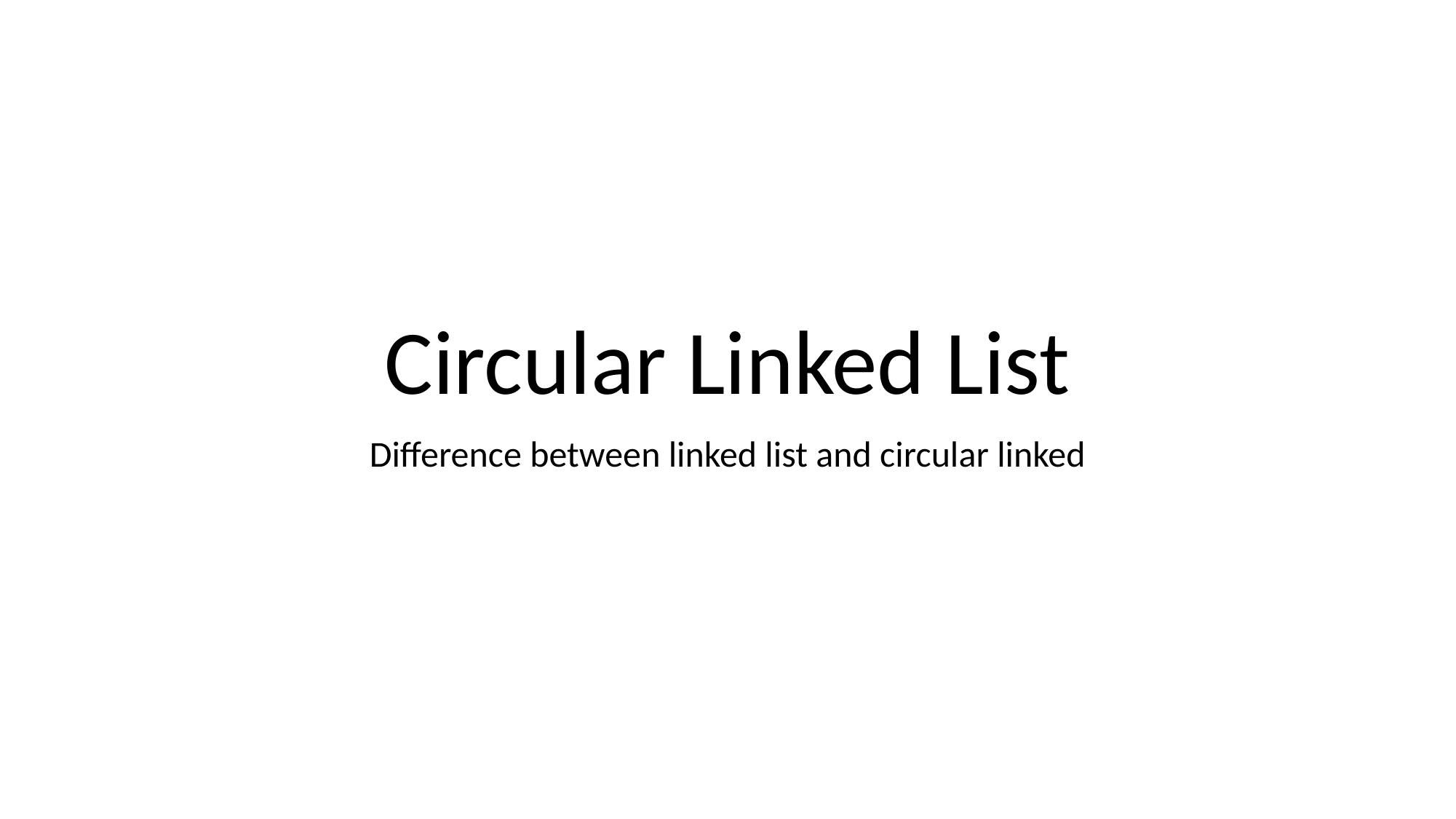

# Circular Linked List
Difference between linked list and circular linked